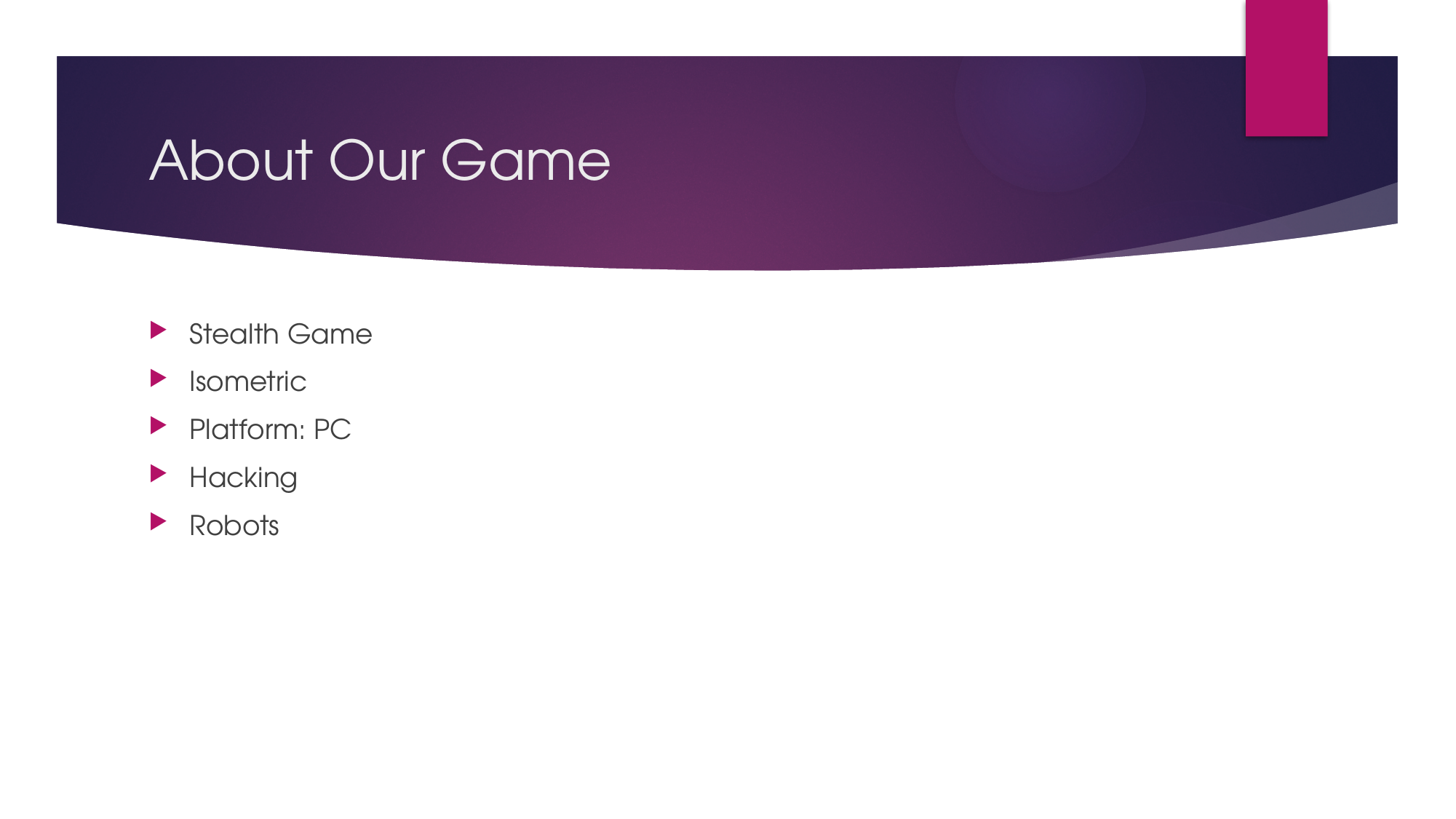

# About Our Game
Stealth Game
Isometric
Platform: PC
Hacking
Robots